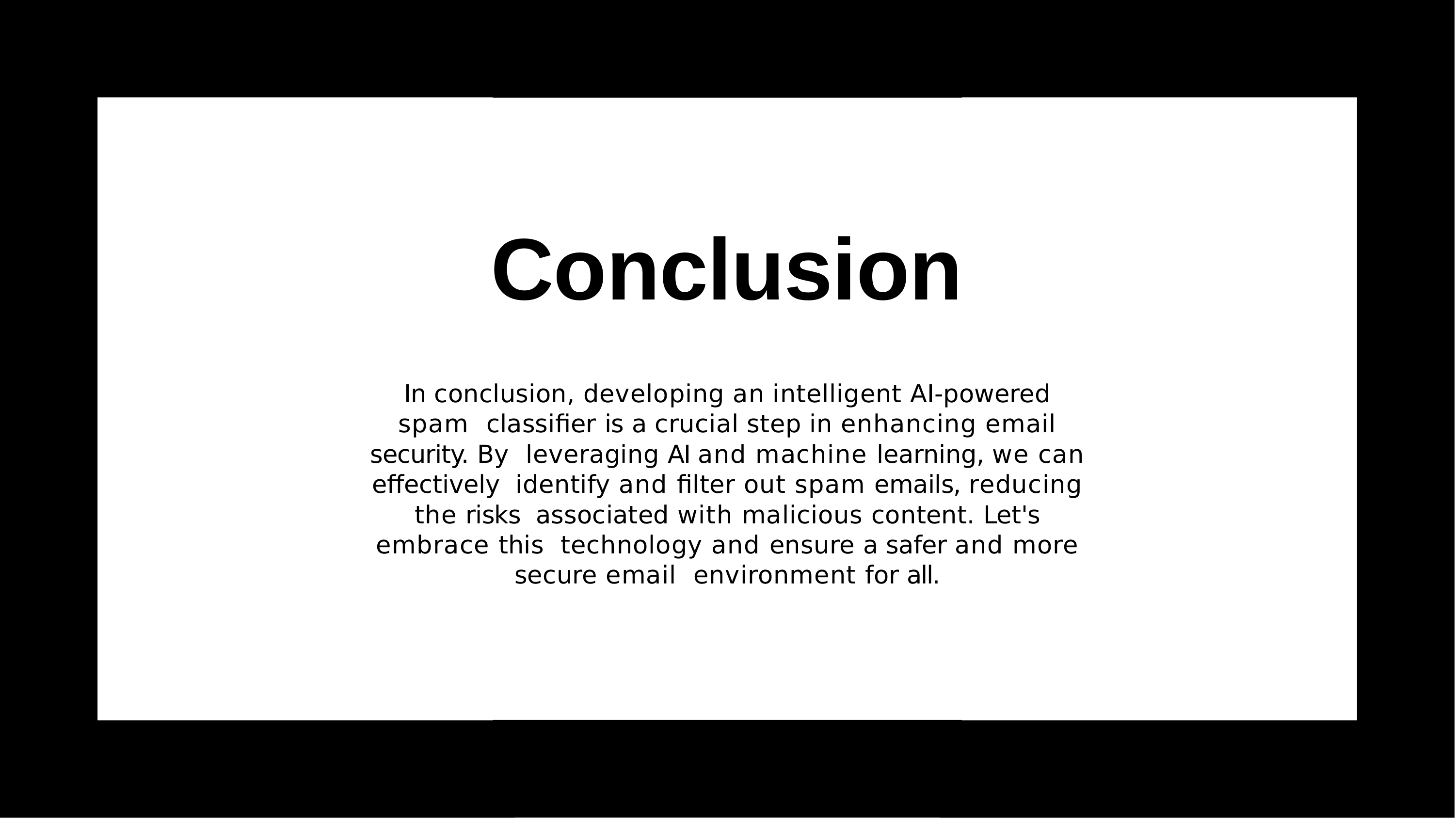

# Conclusion
In conclusion, developing an intelligent AI-powered spam  classiﬁer is a crucial step in enhancing email security. By  leveraging AI and machine learning, we can effectively  identify and ﬁlter out spam emails, reducing the risks  associated with malicious content. Let's embrace this  technology and ensure a safer and more secure email  environment for all.